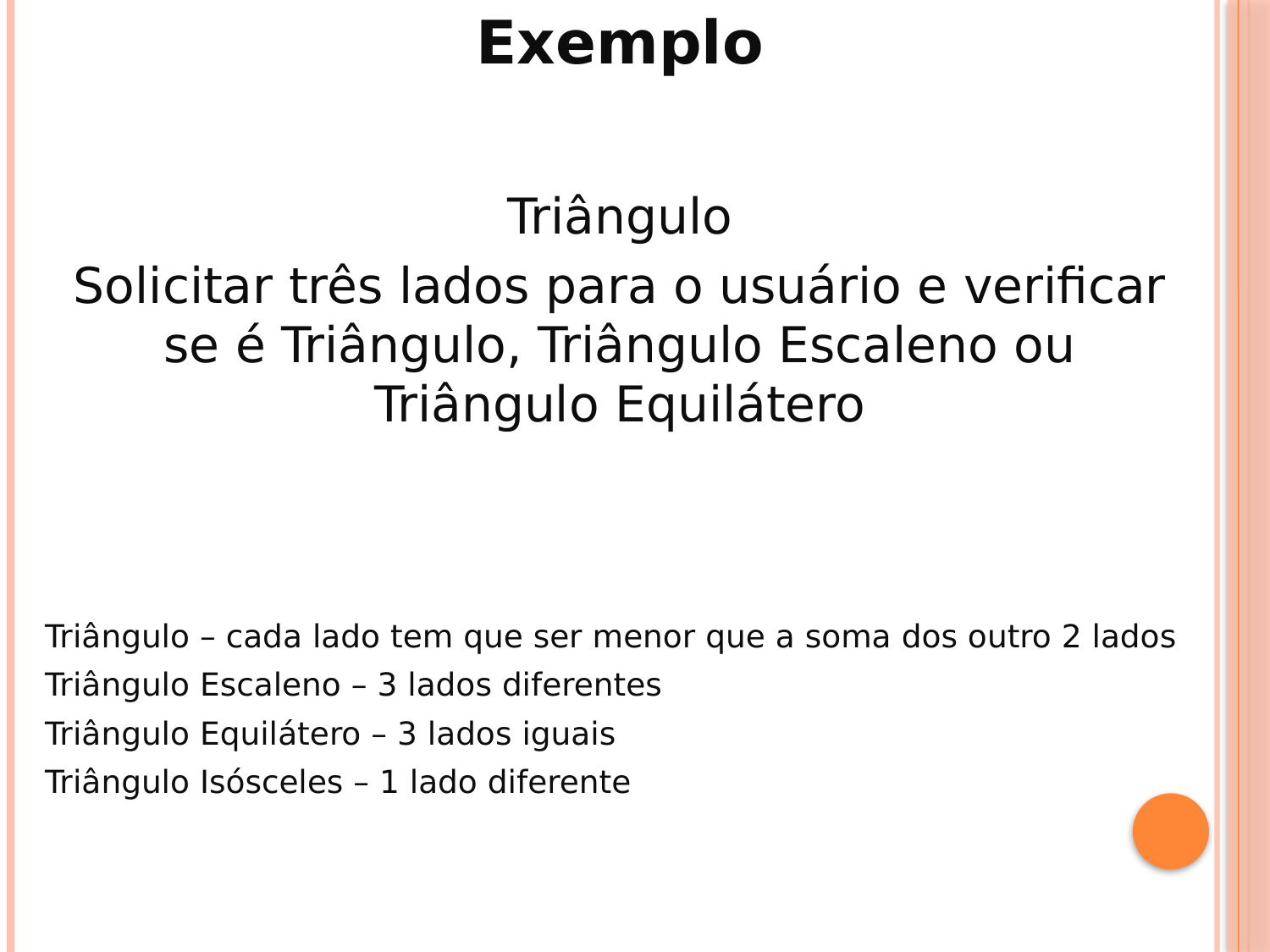

Exemplo
Triângulo
Solicitar três lados para o usuário e verificar se é Triângulo, Triângulo Escaleno ou Triângulo Equilátero

Triângulo – cada lado tem que ser menor que a soma dos outro 2 lados
Triângulo Escaleno – 3 lados diferentes
Triângulo Equilátero – 3 lados iguais
Triângulo Isósceles – 1 lado diferente